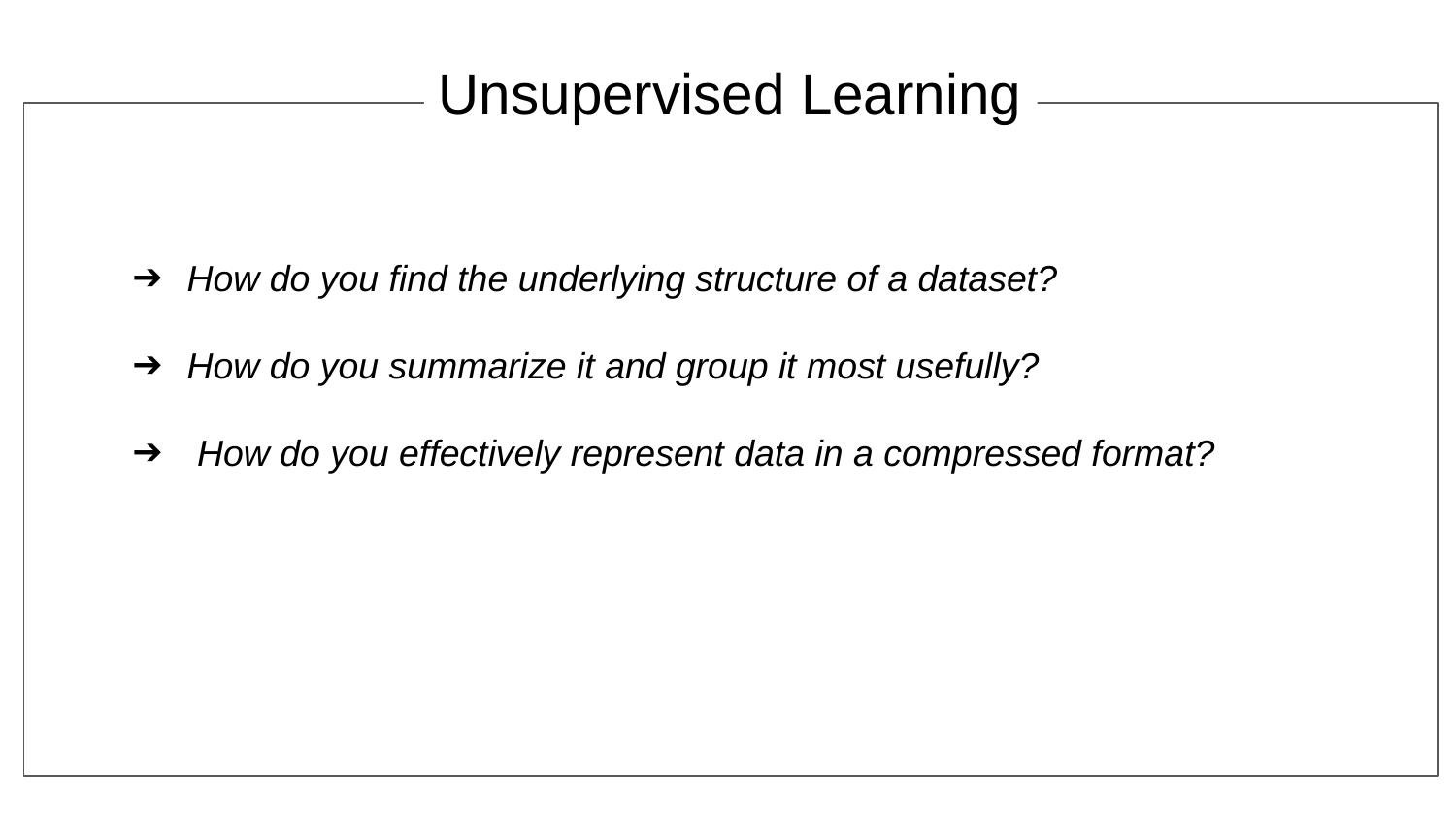

Unsupervised Learning

How do you find the underlying structure of a dataset?

How do you summarize it and group it most usefully?

 How do you effectively represent data in a compressed format?